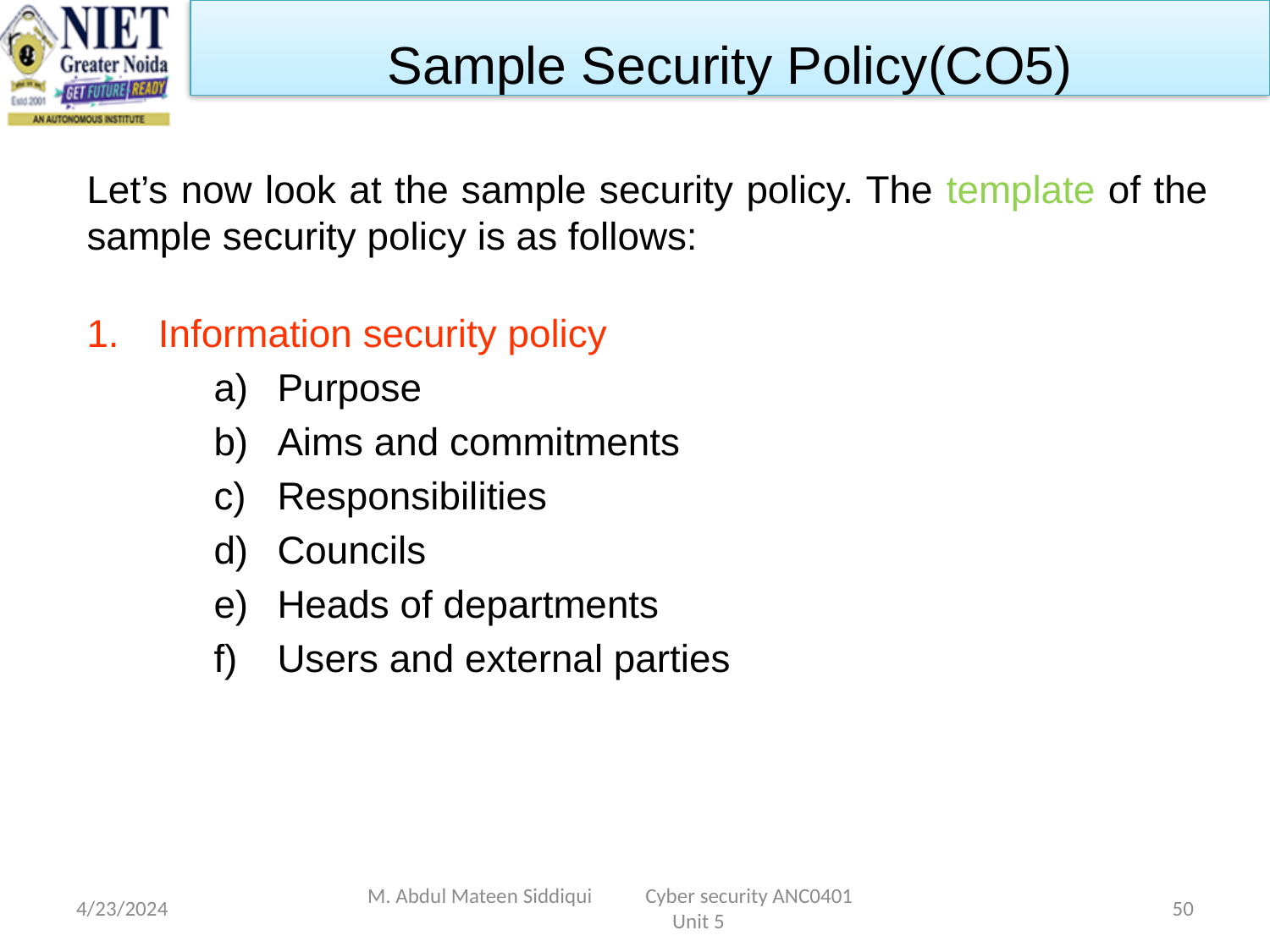

Sample Security Policy(CO5)
Let’s now look at the sample security policy. The template of the sample security policy is as follows:
Information security policy
Purpose
Aims and commitments
Responsibilities
Councils
Heads of departments
Users and external parties

4/23/2024
M. Abdul Mateen Siddiqui           Cyber security ANC0401                                     Unit 5
50